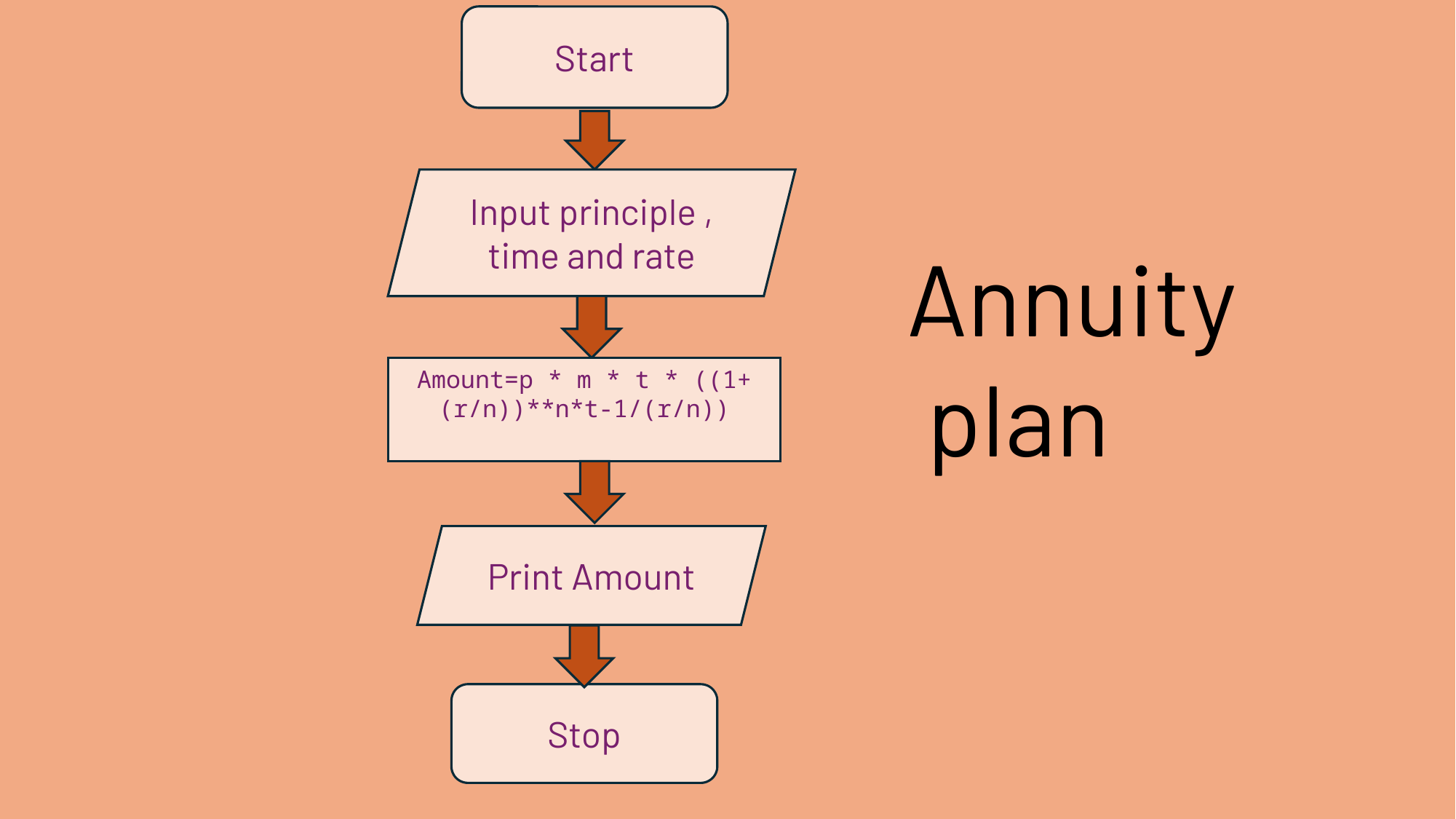

Start

Input principle , time and rate
Annuity  plan

Amount=p * m * t * ((1+(r/n))**n*t-1/(r/n))

Print Amount

Stop